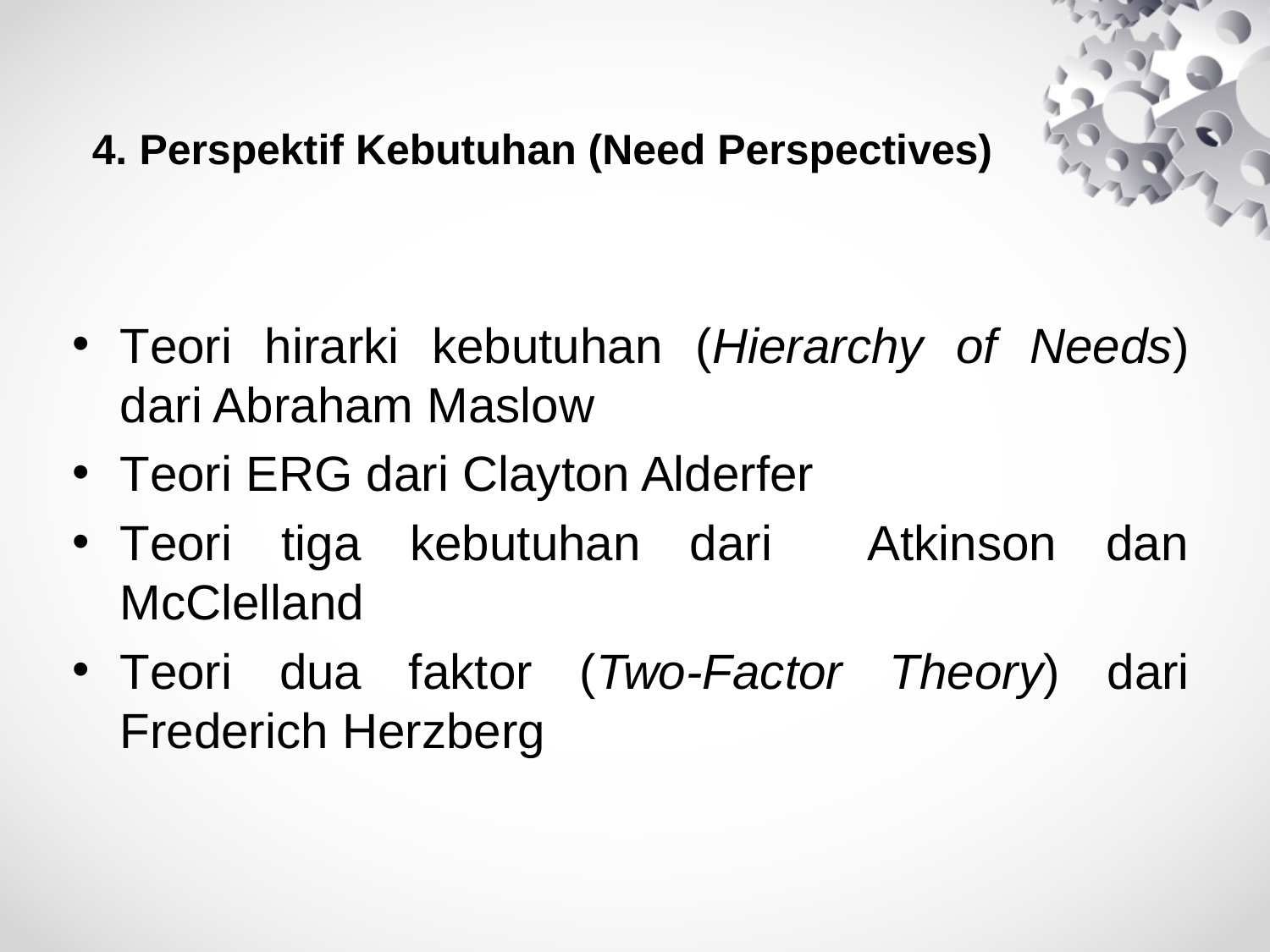

# 4. Perspektif Kebutuhan (Need Perspectives)
Teori hirarki kebutuhan (Hierarchy of Needs) dari Abraham Maslow
Teori ERG dari Clayton Alderfer
Teori tiga kebutuhan dari  Atkinson dan McClelland
Teori dua faktor (Two-Factor Theory) dari Frederich Herzberg